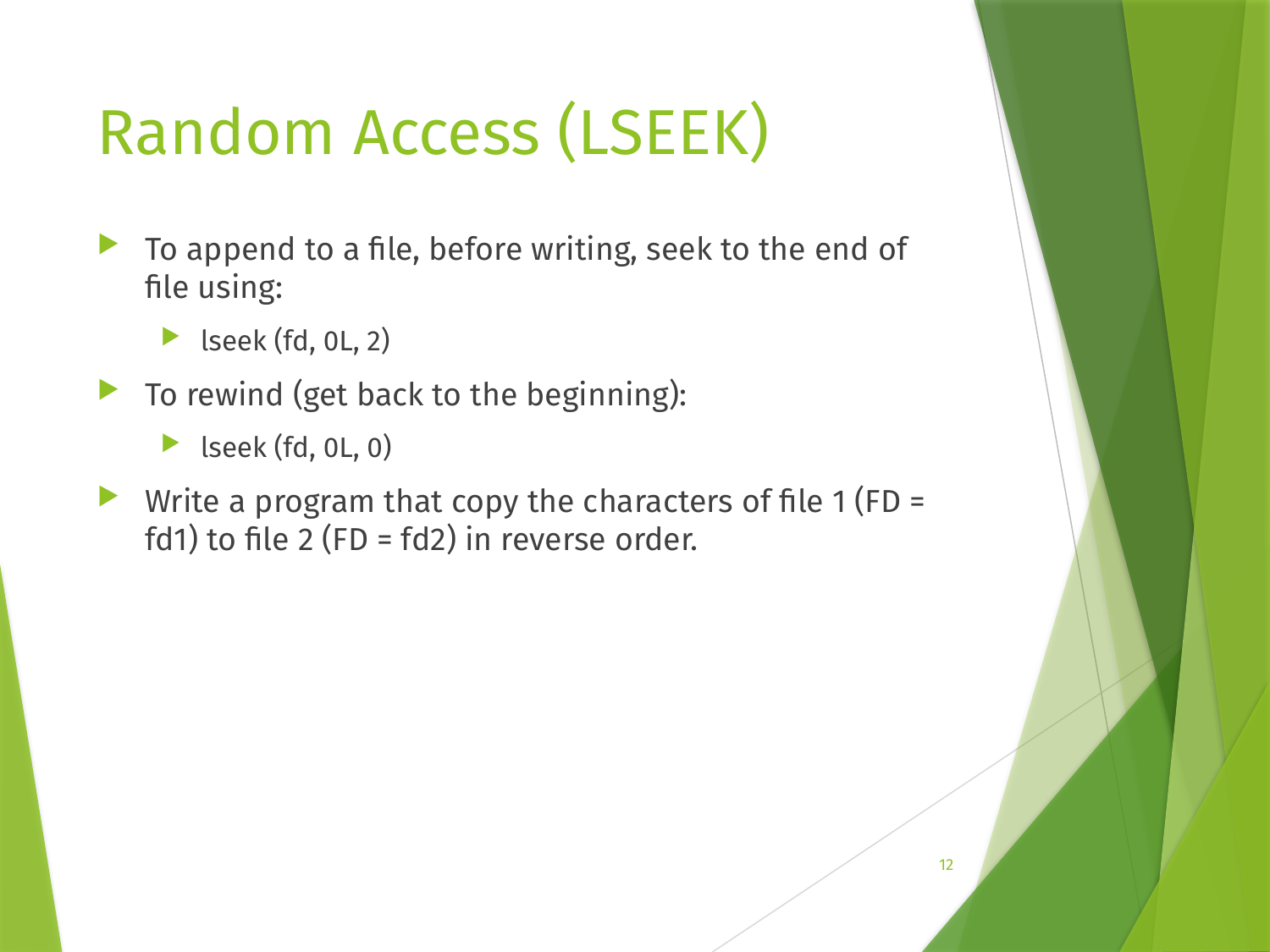

# Random Access (LSEEK)
To append to a file, before writing, seek to the end of file using:
lseek (fd, 0L, 2)
To rewind (get back to the beginning):
lseek (fd, 0L, 0)
Write a program that copy the characters of file 1 (FD = fd1) to file 2 (FD = fd2) in reverse order.
12